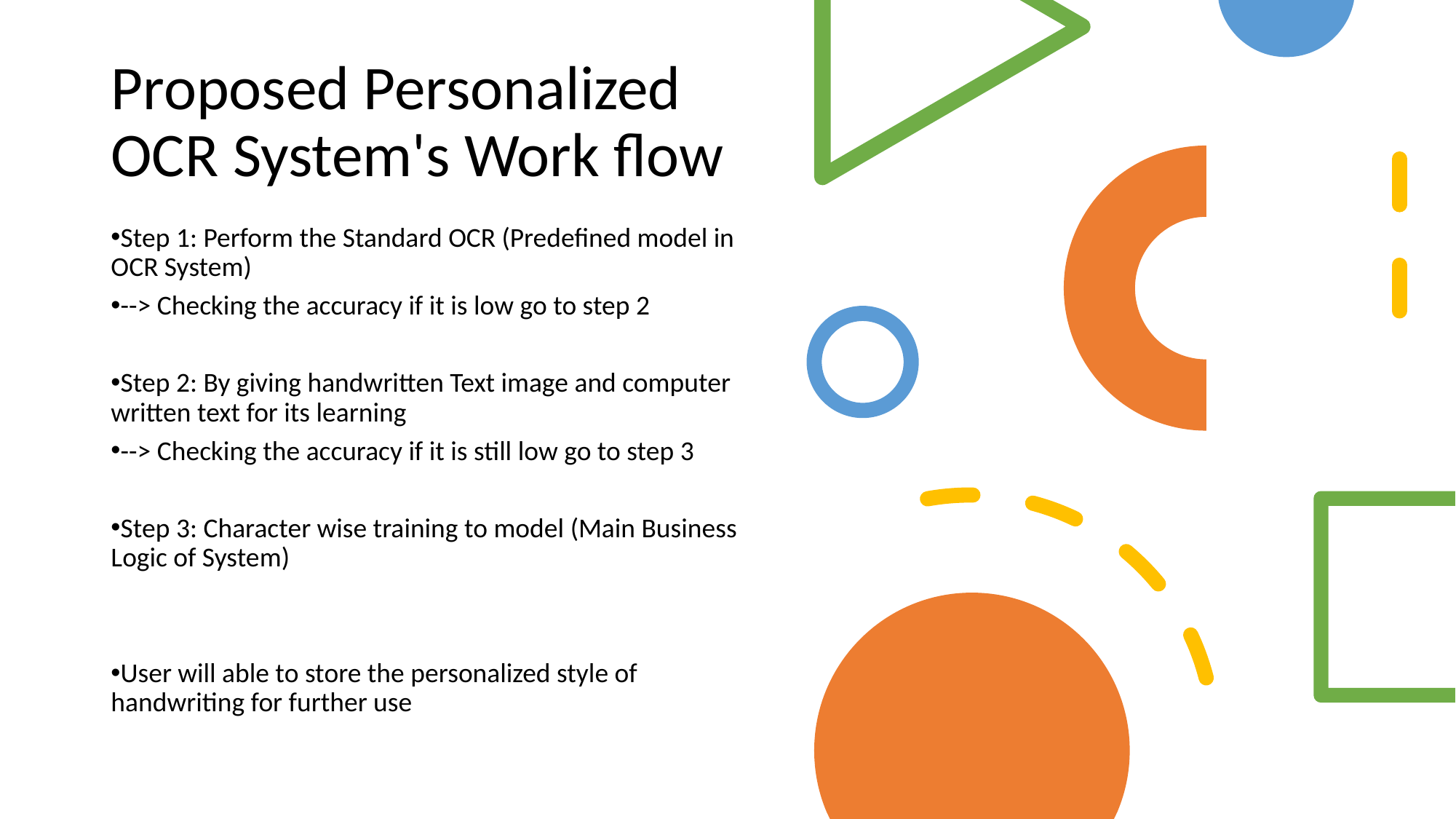

# Proposed Personalized OCR System's Work flow

Step 1: Perform the Standard OCR (Predefined model in OCR System)
--> Checking the accuracy if it is low go to step 2

Step 2: By giving handwritten Text image and computer written text for its learning
--> Checking the accuracy if it is still low go to step 3

Step 3: Character wise training to model (Main Business Logic of System)

User will able to store the personalized style of handwriting for further use

12